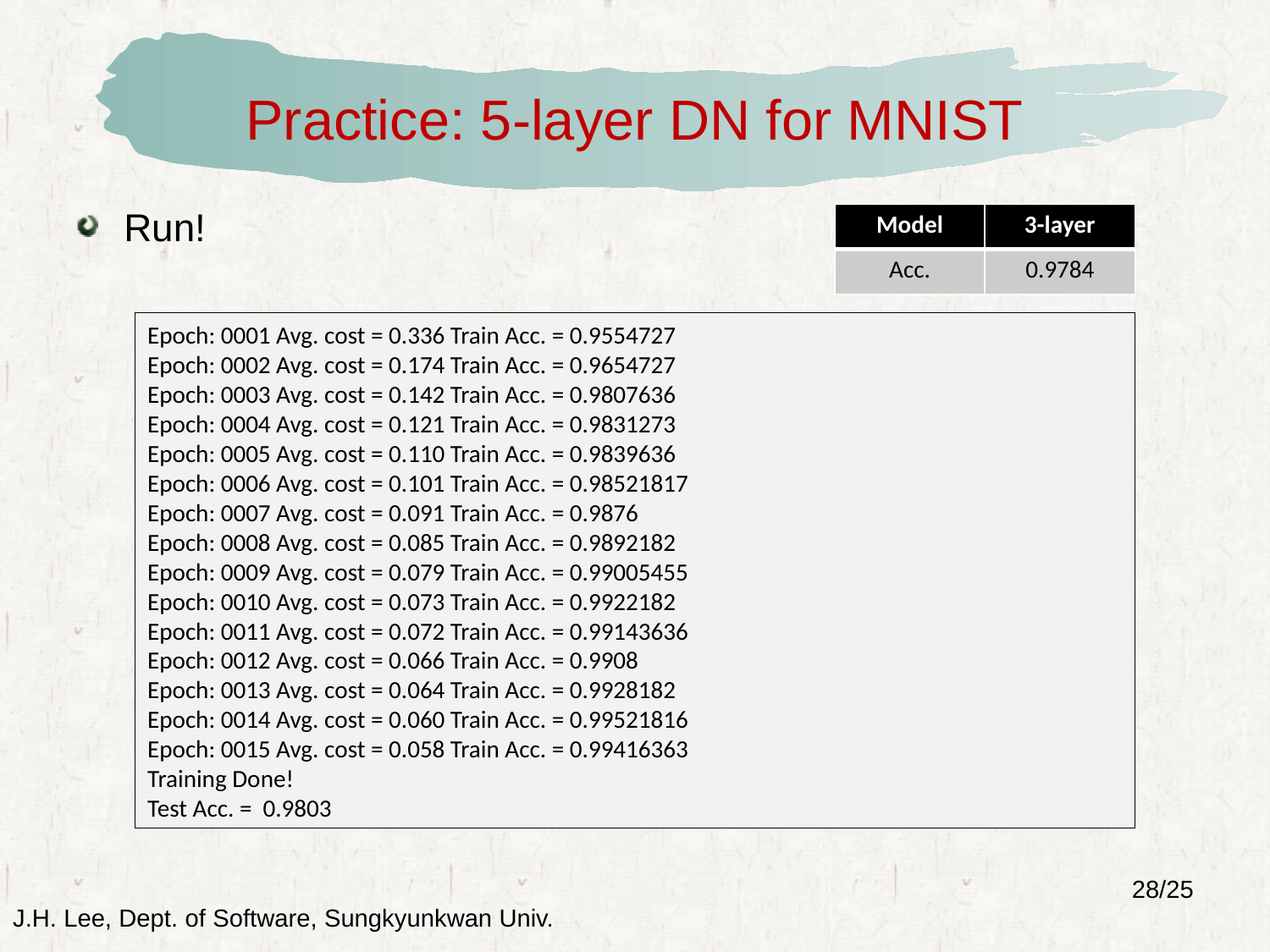

# Practice: 5-layer DN for MNIST
Run!

| Model | 3-layer |
| --- | --- |
| Acc. | 0.9784 |
Epoch: 0001 Avg. cost = 0.336 Train Acc. = 0.9554727
Epoch: 0002 Avg. cost = 0.174 Train Acc. = 0.9654727
Epoch: 0003 Avg. cost = 0.142 Train Acc. = 0.9807636
Epoch: 0004 Avg. cost = 0.121 Train Acc. = 0.9831273
Epoch: 0005 Avg. cost = 0.110 Train Acc. = 0.9839636
Epoch: 0006 Avg. cost = 0.101 Train Acc. = 0.98521817
Epoch: 0007 Avg. cost = 0.091 Train Acc. = 0.9876
Epoch: 0008 Avg. cost = 0.085 Train Acc. = 0.9892182
Epoch: 0009 Avg. cost = 0.079 Train Acc. = 0.99005455
Epoch: 0010 Avg. cost = 0.073 Train Acc. = 0.9922182
Epoch: 0011 Avg. cost = 0.072 Train Acc. = 0.99143636
Epoch: 0012 Avg. cost = 0.066 Train Acc. = 0.9908
Epoch: 0013 Avg. cost = 0.064 Train Acc. = 0.9928182
Epoch: 0014 Avg. cost = 0.060 Train Acc. = 0.99521816
Epoch: 0015 Avg. cost = 0.058 Train Acc. = 0.99416363
Training Done!
Test Acc. =  0.9803
28/25
J.H. Lee, Dept. of Software, Sungkyunkwan Univ.